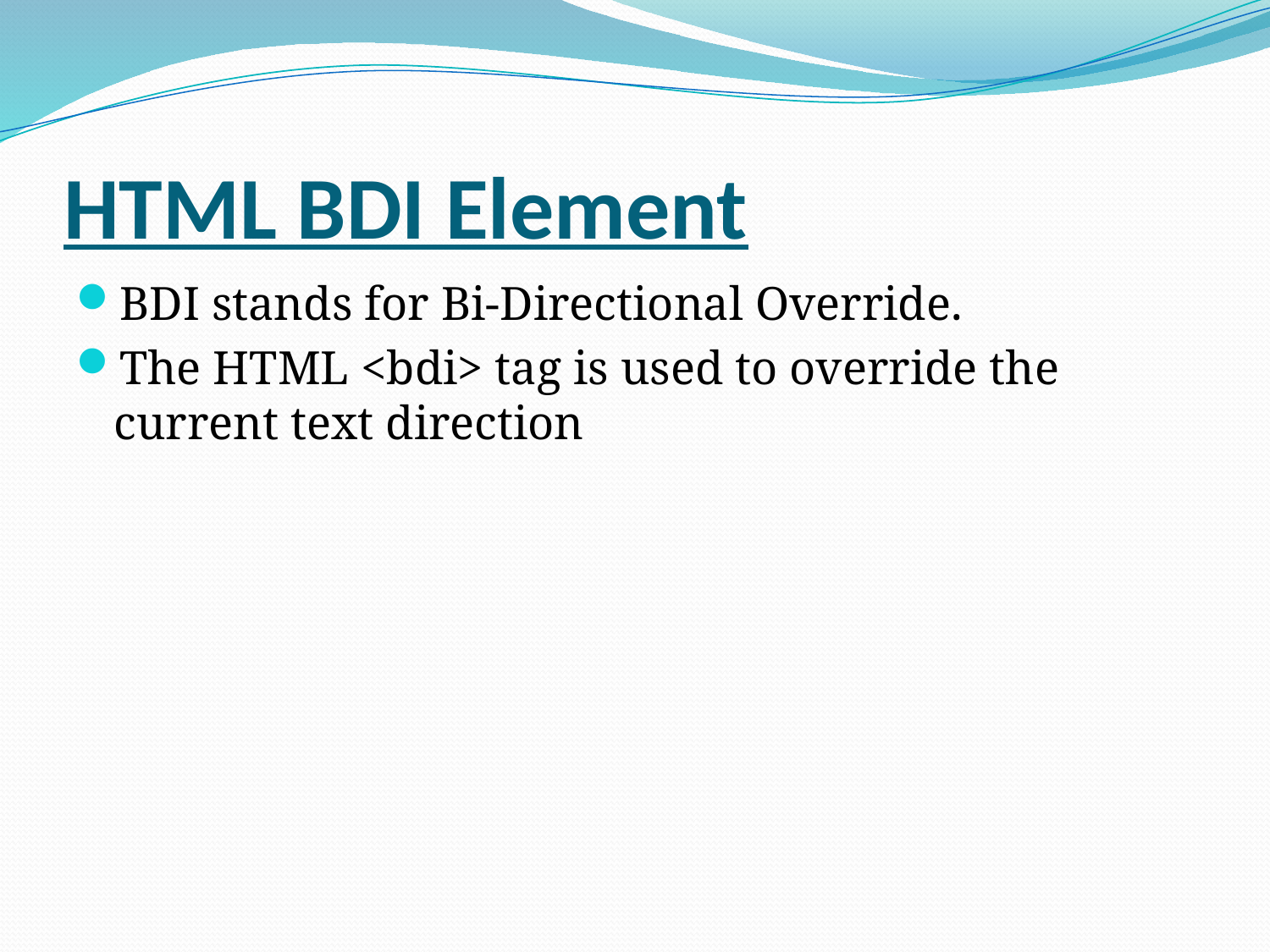

# HTML BDI Element
BDI stands for Bi-Directional Override.
The HTML <bdi> tag is used to override the current text direction